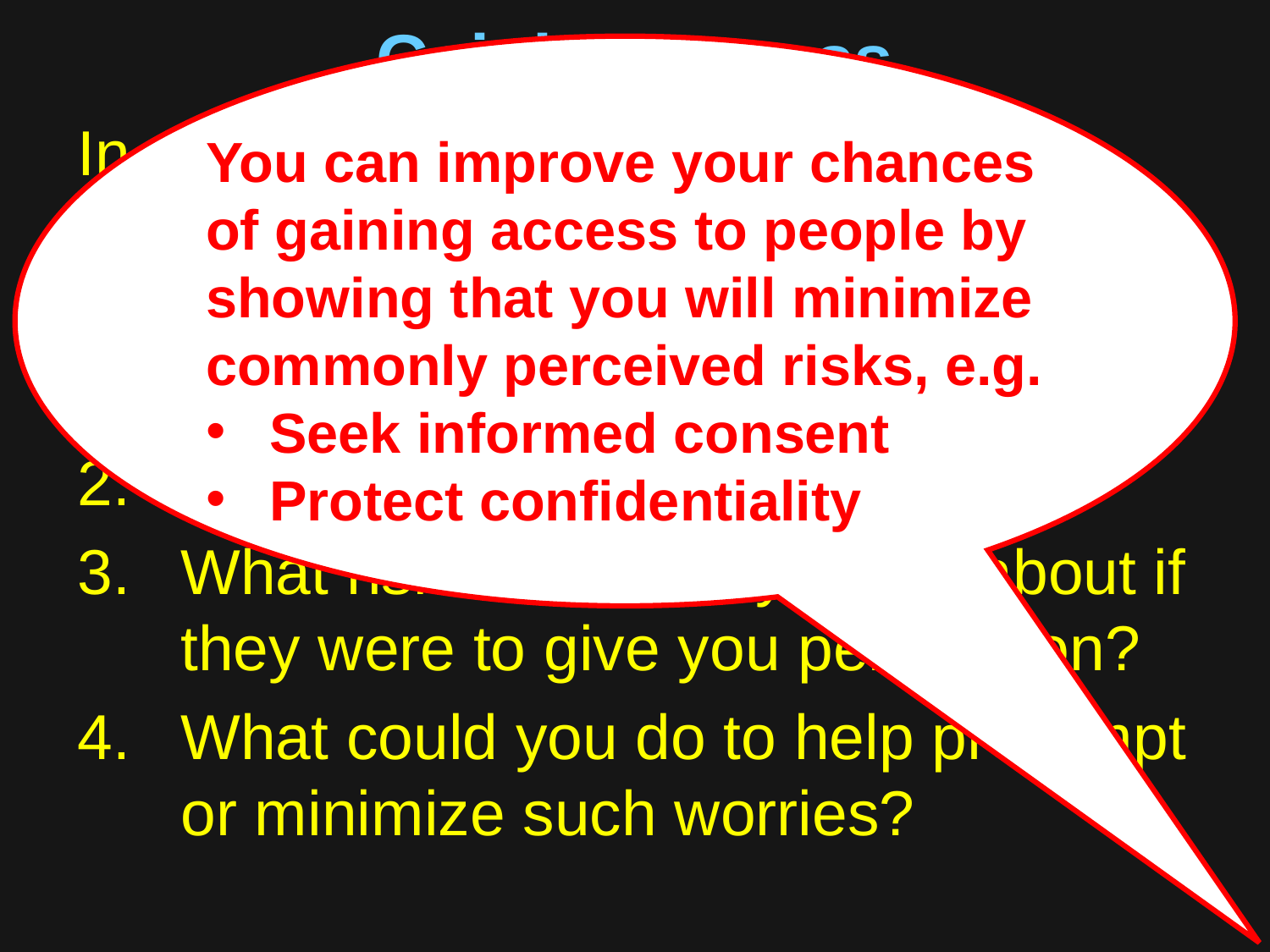

# Gaining access
You can improve your chances of gaining access to people by showing that you will minimize commonly perceived risks, e.g.
Seek informed consent
Protect confidentiality
In your group, share in turn:
What (if any) access do you need for your proposed dissertation research?
Who are the gatekeepers?
What risks might they worry about if they were to give you permission?
What could you do to help pre-empt or minimize such worries?